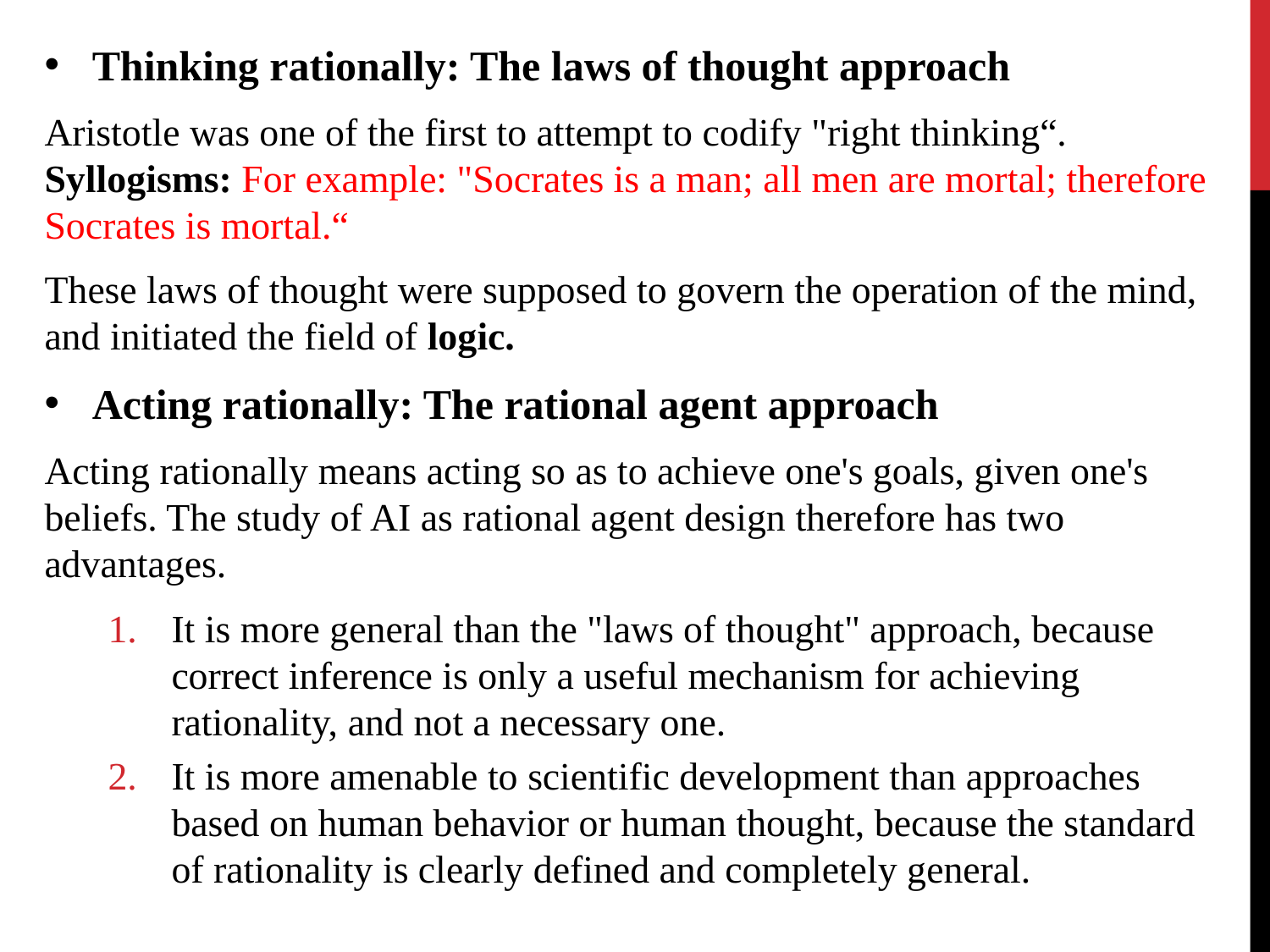

Thinking rationally: The laws of thought approach
Aristotle was one of the first to attempt to codify "right thinking“. Syllogisms: For example: "Socrates is a man; all men are mortal; therefore Socrates is mortal.“
These laws of thought were supposed to govern the operation of the mind, and initiated the field of logic.
Acting rationally: The rational agent approach
Acting rationally means acting so as to achieve one's goals, given one's beliefs. The study of AI as rational agent design therefore has two advantages.
It is more general than the "laws of thought" approach, because correct inference is only a useful mechanism for achieving rationality, and not a necessary one.
It is more amenable to scientific development than approaches based on human behavior or human thought, because the standard of rationality is clearly defined and completely general.